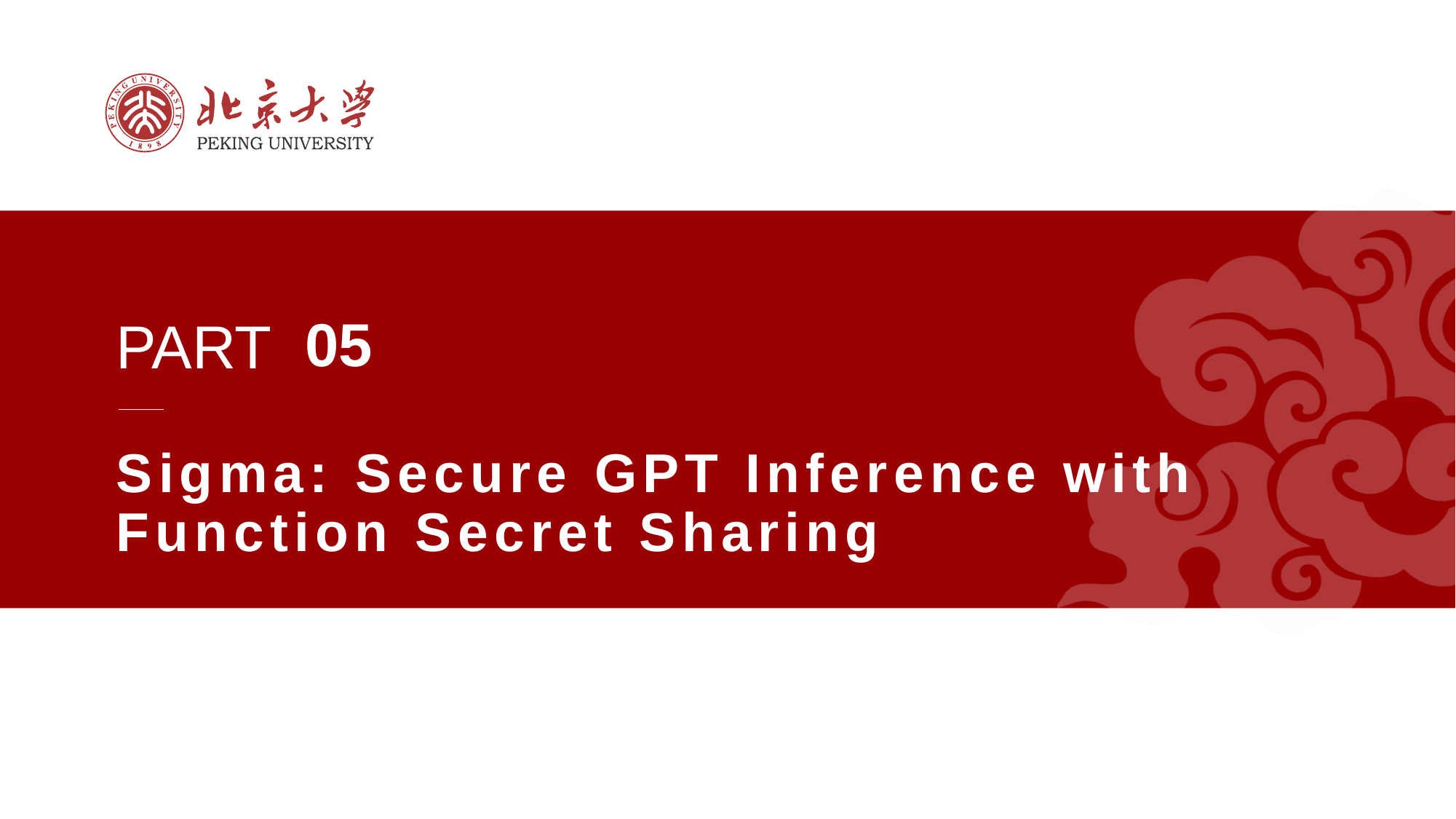

05
Sigma: Secure GPT Inference with Function Secret Sharing